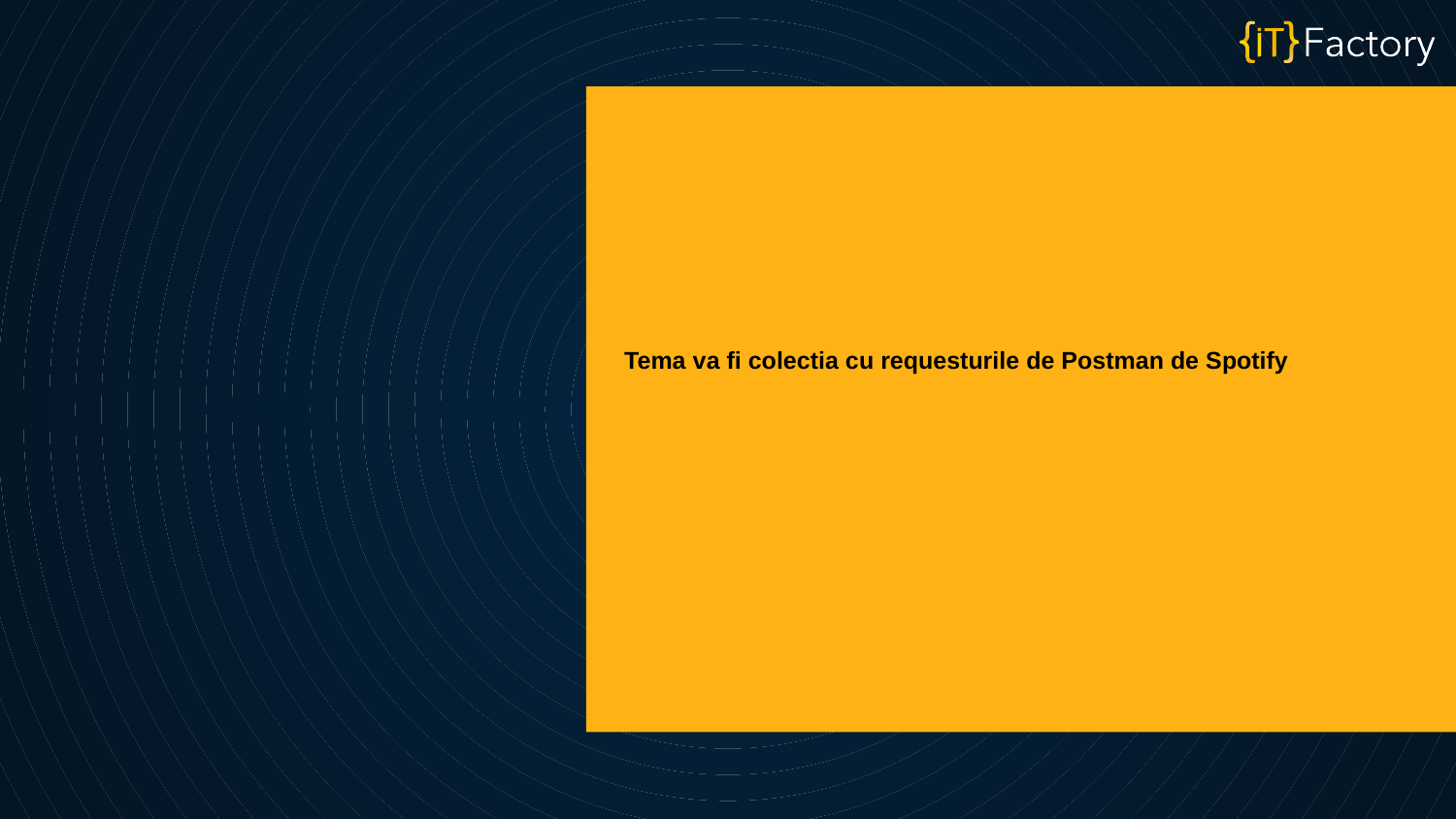

Tema va fi colectia cu requesturile de Postman de Spotify